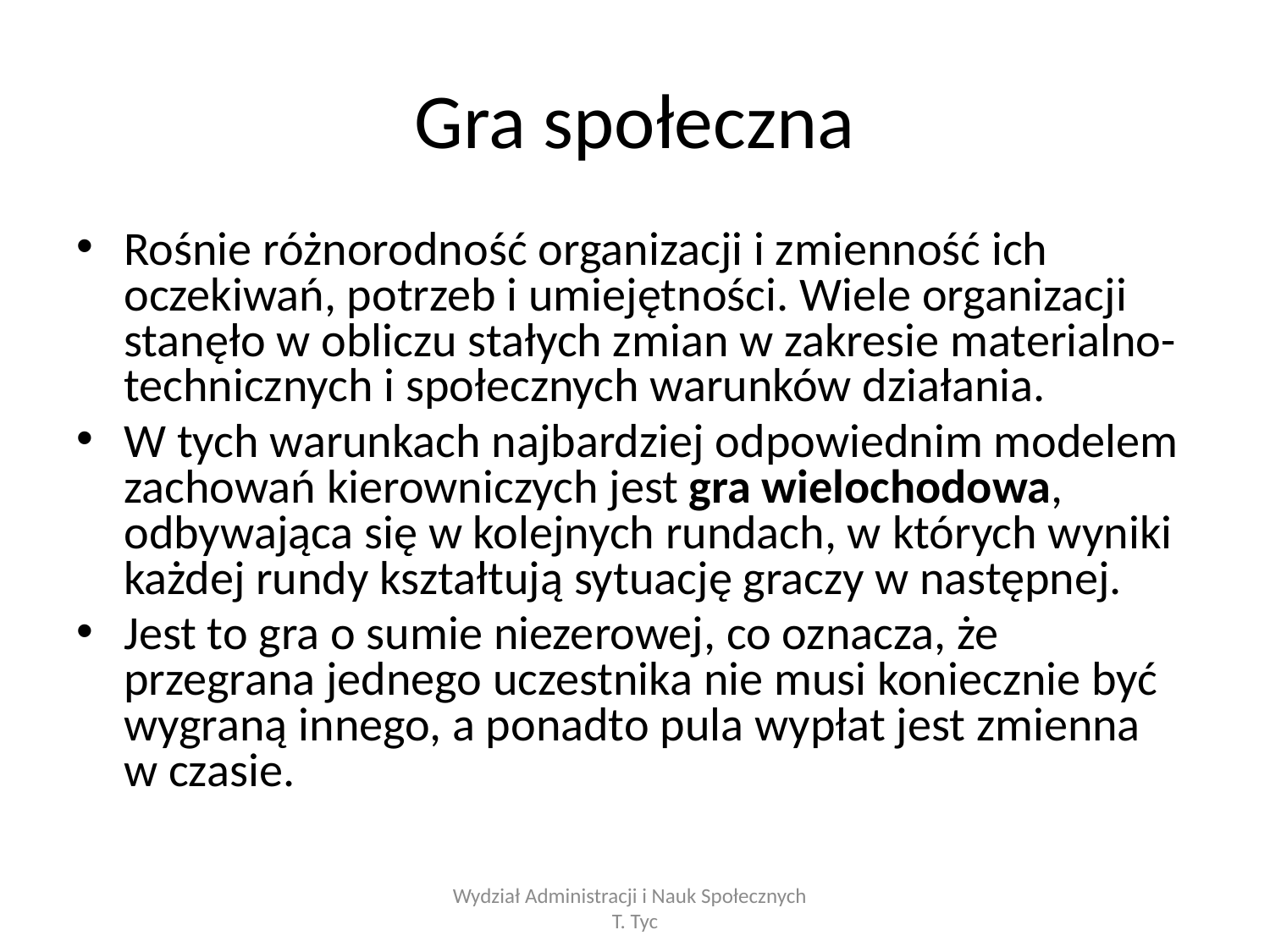

# Gra społeczna
Rośnie różnorodność organizacji i zmienność ich oczekiwań, potrzeb i umiejętności. Wiele organizacji stanęło w obliczu stałych zmian w zakresie materialno-technicznych i społecznych warunków działania.
W tych warunkach najbardziej odpowiednim modelem zachowań kierowniczych jest gra wielochodowa, odbywająca się w kolejnych rundach, w których wyniki każdej rundy kształtują sytuację graczy w następnej.
Jest to gra o sumie niezerowej, co oznacza, że przegrana jednego uczestnika nie musi koniecznie być wygraną innego, a ponadto pula wypłat jest zmienna
w czasie.
Wydział Administracji i Nauk Społecznych   T. Tyc